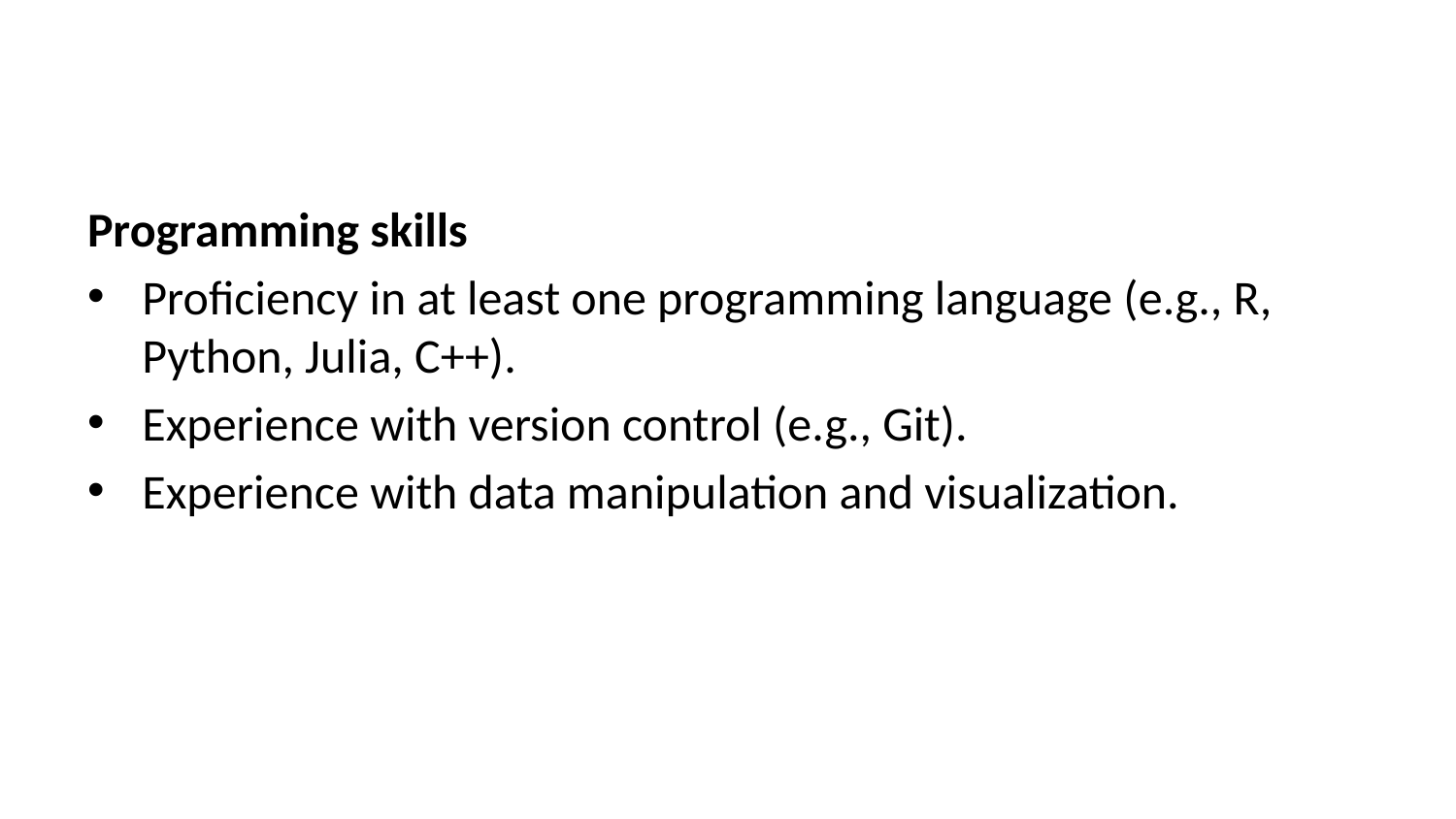

Programming skills
Proficiency in at least one programming language (e.g., R, Python, Julia, C++).
Experience with version control (e.g., Git).
Experience with data manipulation and visualization.